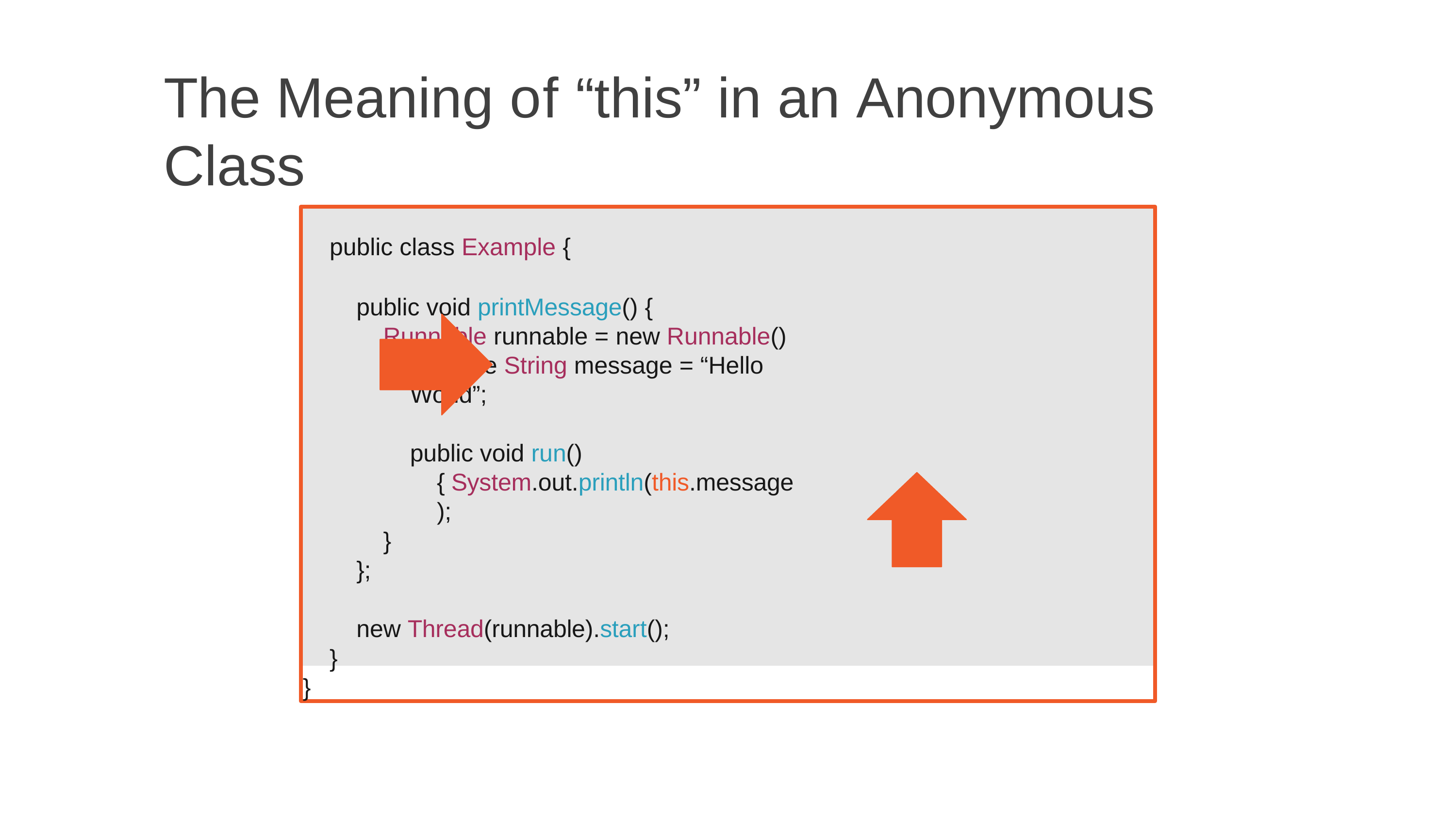

# The Meaning of “this” in an Anonymous Class

public class Example {

public void printMessage() {
Runnable runnable = new Runnable() { private String message = “Hello World”;

public void run() { System.out.println(this.message);
}
};

new Thread(runnable).start();
}
}

18